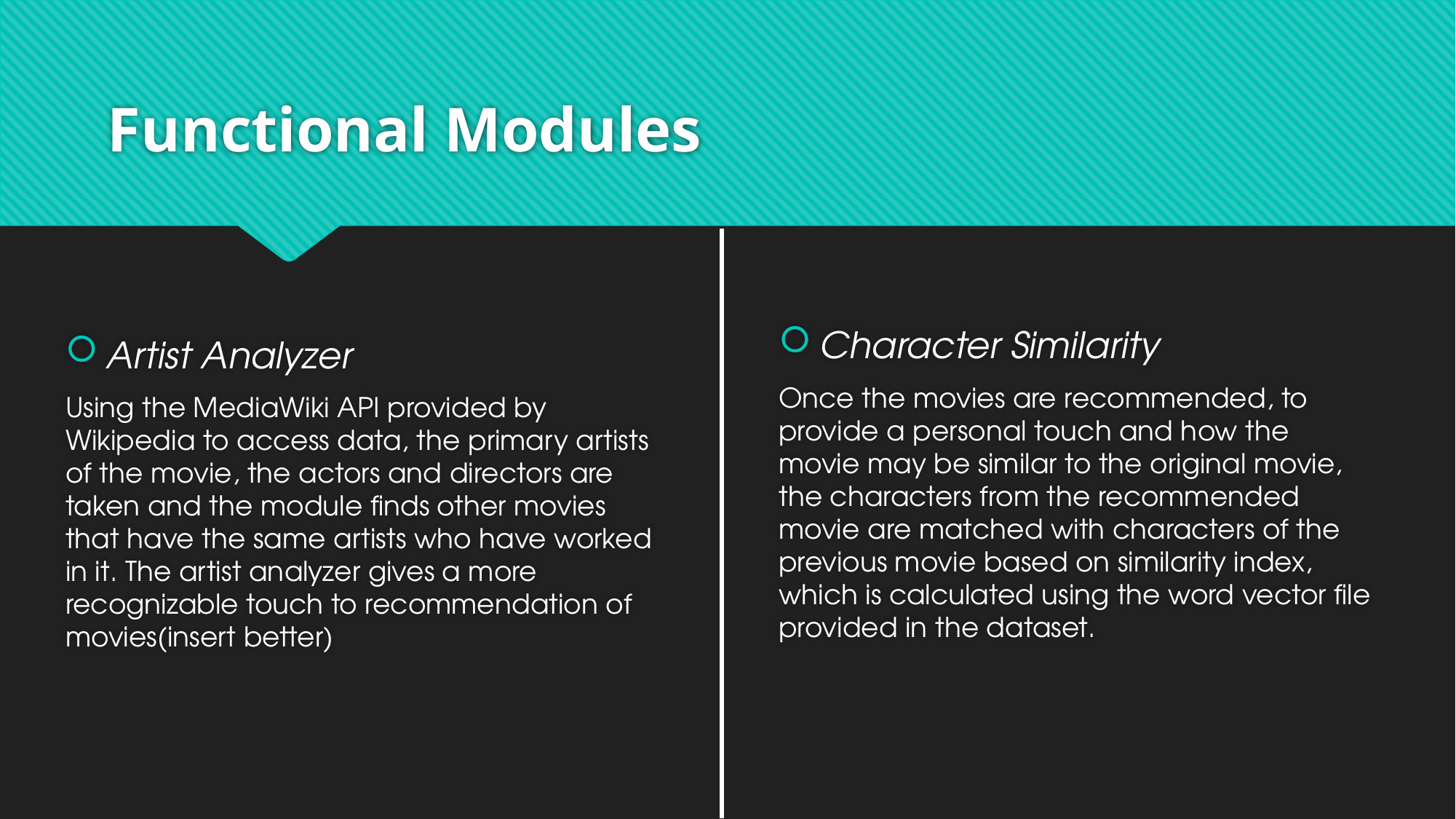

# Functional Modules
Character Similarity
Once the movies are recommended, to provide a personal touch and how the movie may be similar to the original movie, the characters from the recommended movie are matched with characters of the previous movie based on similarity index, which is calculated using the word vector file provided in the dataset.
Artist Analyzer
Using the MediaWiki API provided by Wikipedia to access data, the primary artists of the movie, the actors and directors are taken and the module finds other movies that have the same artists who have worked in it. The artist analyzer gives a more recognizable touch to recommendation of movies(insert better)